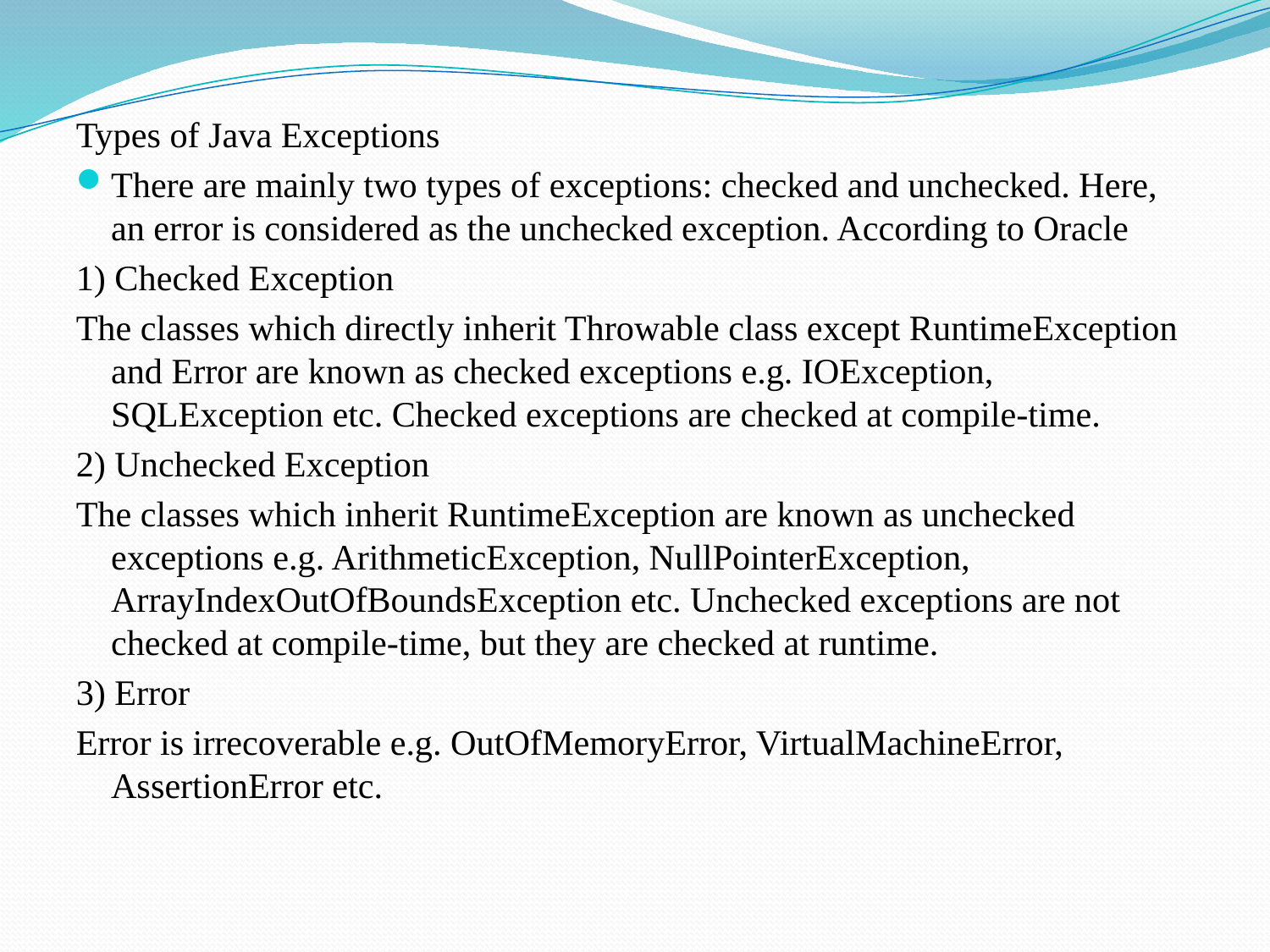

Types of Java Exceptions
There are mainly two types of exceptions: checked and unchecked. Here, an error is considered as the unchecked exception. According to Oracle
1) Checked Exception
The classes which directly inherit Throwable class except RuntimeException and Error are known as checked exceptions e.g. IOException, SQLException etc. Checked exceptions are checked at compile-time.
2) Unchecked Exception
The classes which inherit RuntimeException are known as unchecked exceptions e.g. ArithmeticException, NullPointerException, ArrayIndexOutOfBoundsException etc. Unchecked exceptions are not checked at compile-time, but they are checked at runtime.
3) Error
Error is irrecoverable e.g. OutOfMemoryError, VirtualMachineError, AssertionError etc.